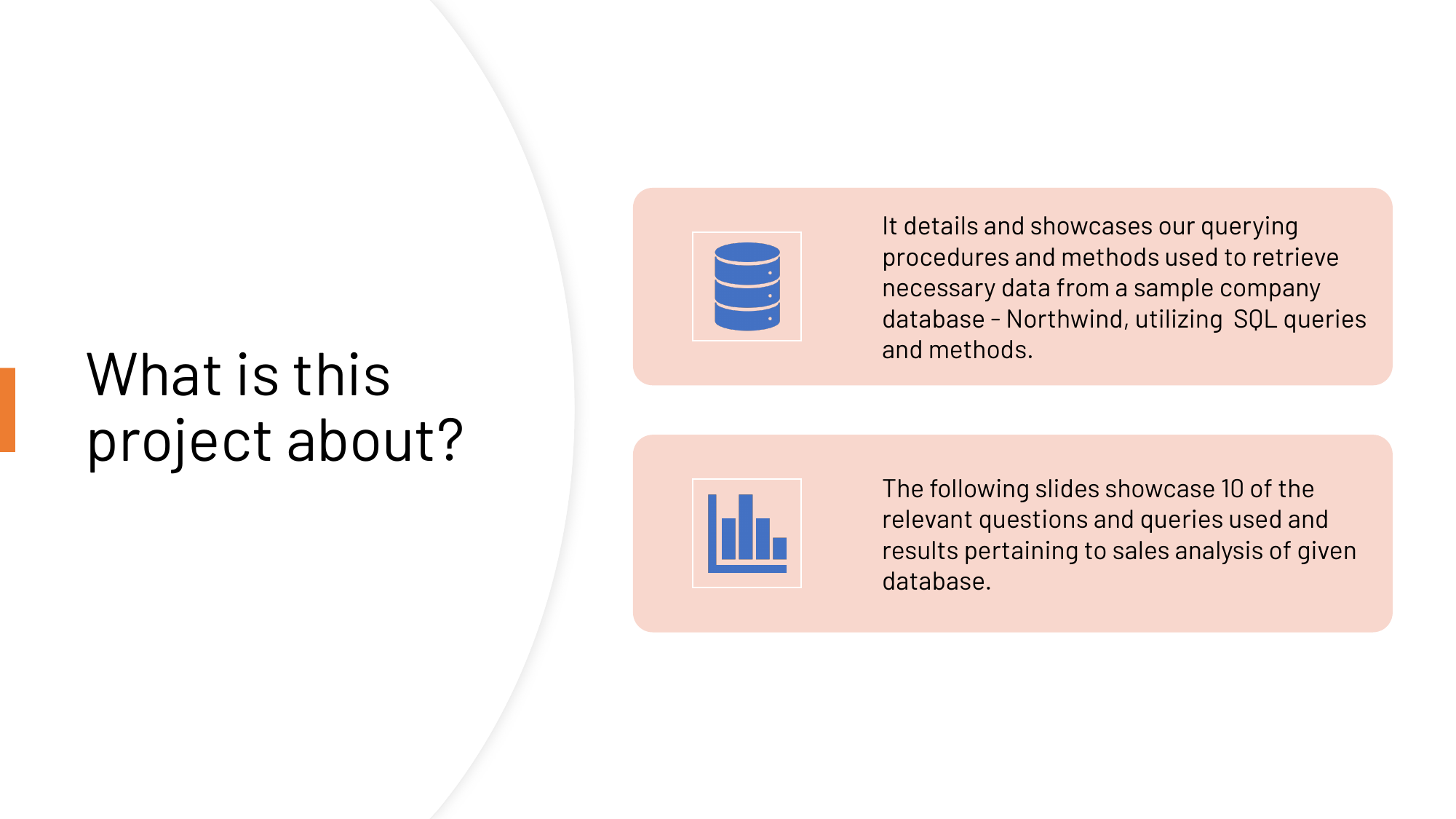

It details and showcases our querying procedures and methods used to retrieve necessary data from a sample company database - Northwind, utilizing  SQL queries and methods.
The following slides showcase 10 of the relevant questions and queries used and results pertaining to sales analysis of given database.
# What is this project about?